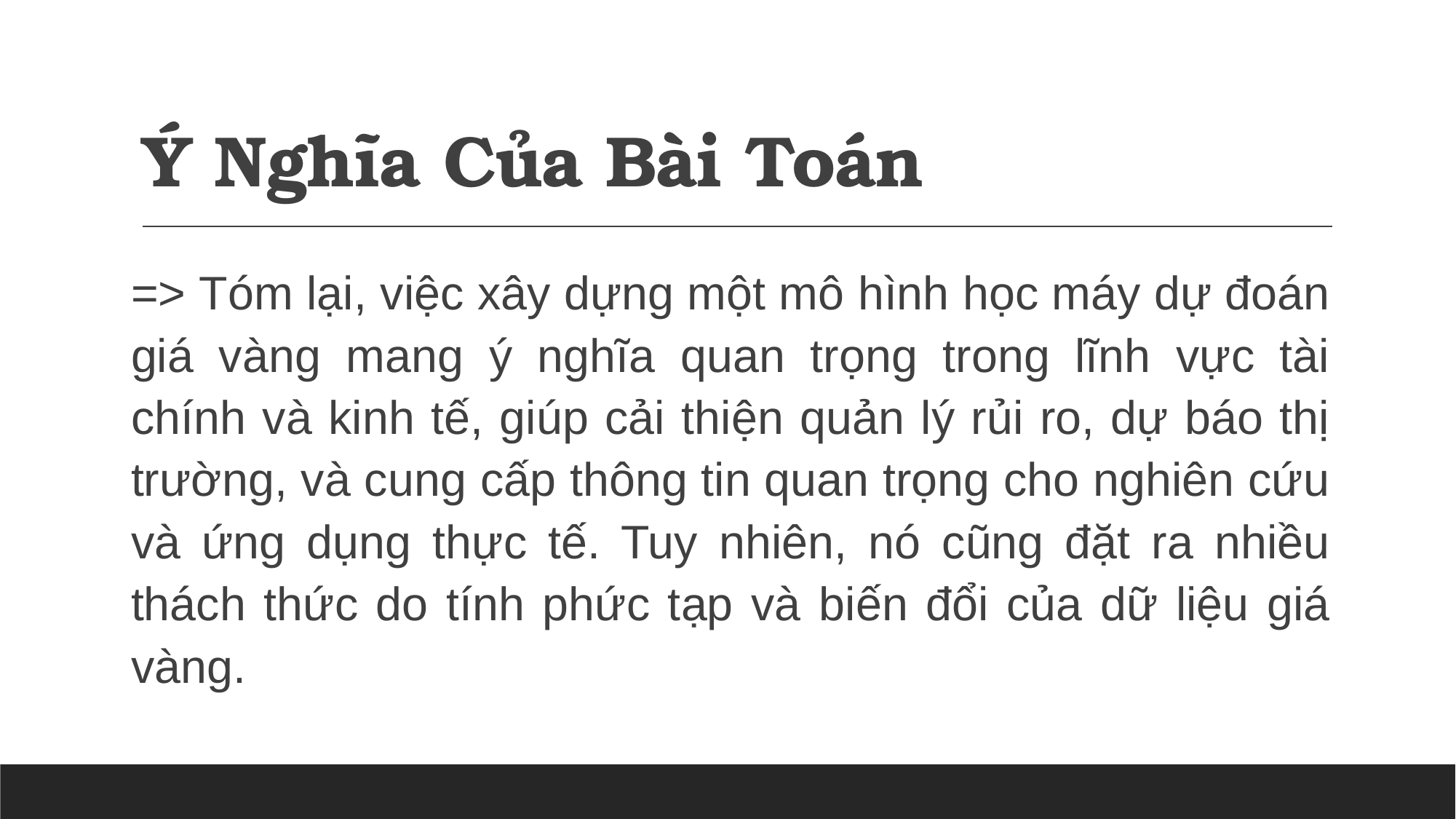

# Ý Nghĩa Của Bài Toán
=> Tóm lại, việc xây dựng một mô hình học máy dự đoán giá vàng mang ý nghĩa quan trọng trong lĩnh vực tài chính và kinh tế, giúp cải thiện quản lý rủi ro, dự báo thị trường, và cung cấp thông tin quan trọng cho nghiên cứu và ứng dụng thực tế. Tuy nhiên, nó cũng đặt ra nhiều thách thức do tính phức tạp và biến đổi của dữ liệu giá vàng.